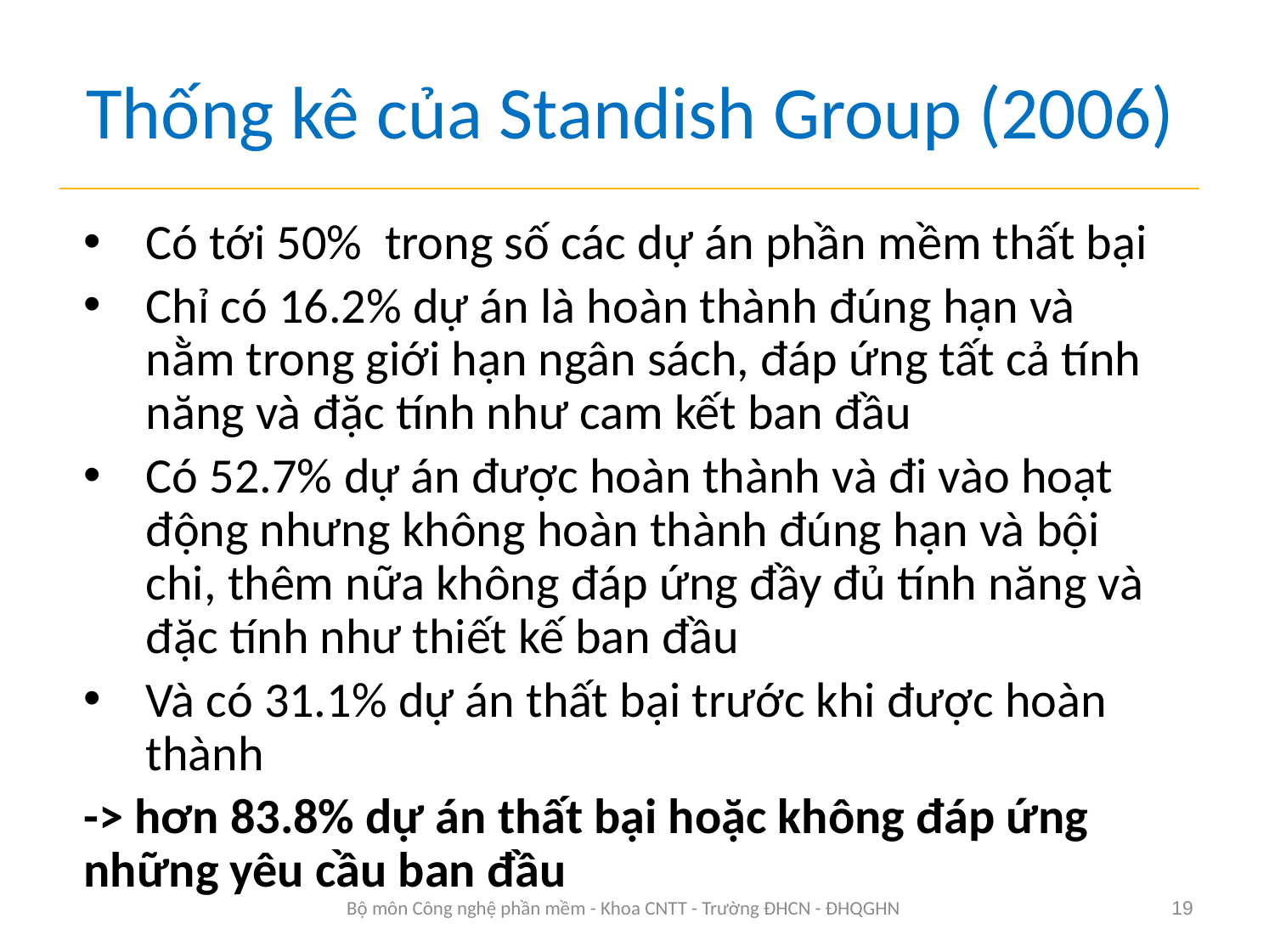

# Thống kê của Standish Group (2006)
Có tới 50%  trong số các dự án phần mềm thất bại
Chỉ có 16.2% dự án là hoàn thành đúng hạn và nằm trong giới hạn ngân sách, đáp ứng tất cả tính năng và đặc tính như cam kết ban đầu
Có 52.7% dự án được hoàn thành và đi vào hoạt động nhưng không hoàn thành đúng hạn và bội chi, thêm nữa không đáp ứng đầy đủ tính năng và đặc tính như thiết kế ban đầu
Và có 31.1% dự án thất bại trước khi được hoàn thành
-> hơn 83.8% dự án thất bại hoặc không đáp ứng những yêu cầu ban đầu
Bộ môn Công nghệ phần mềm - Khoa CNTT - Trường ĐHCN - ĐHQGHN
19